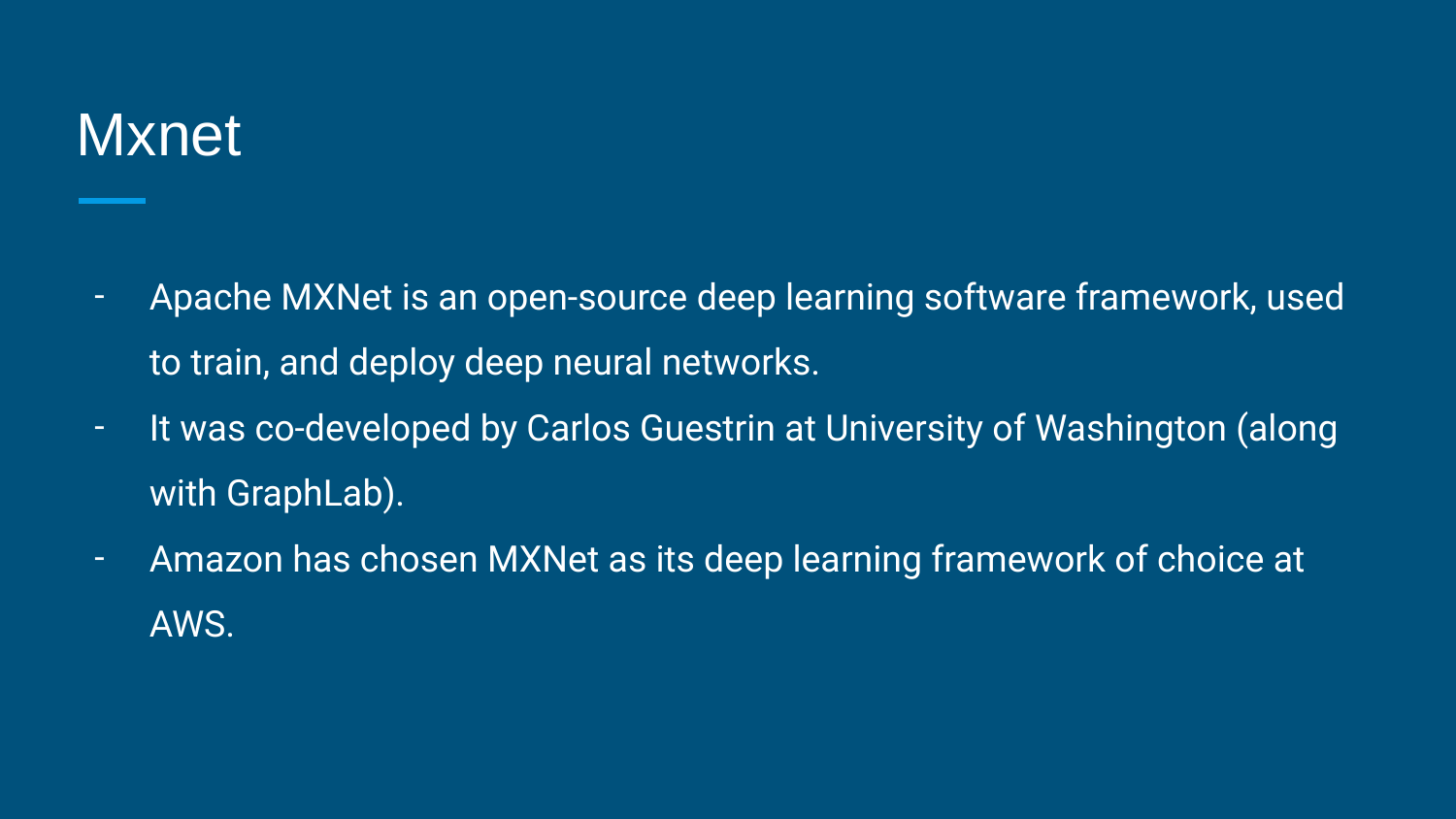

# Mxnet
Apache MXNet is an open-source deep learning software framework, used to train, and deploy deep neural networks.
It was co-developed by Carlos Guestrin at University of Washington (along with GraphLab).
Amazon has chosen MXNet as its deep learning framework of choice at AWS.